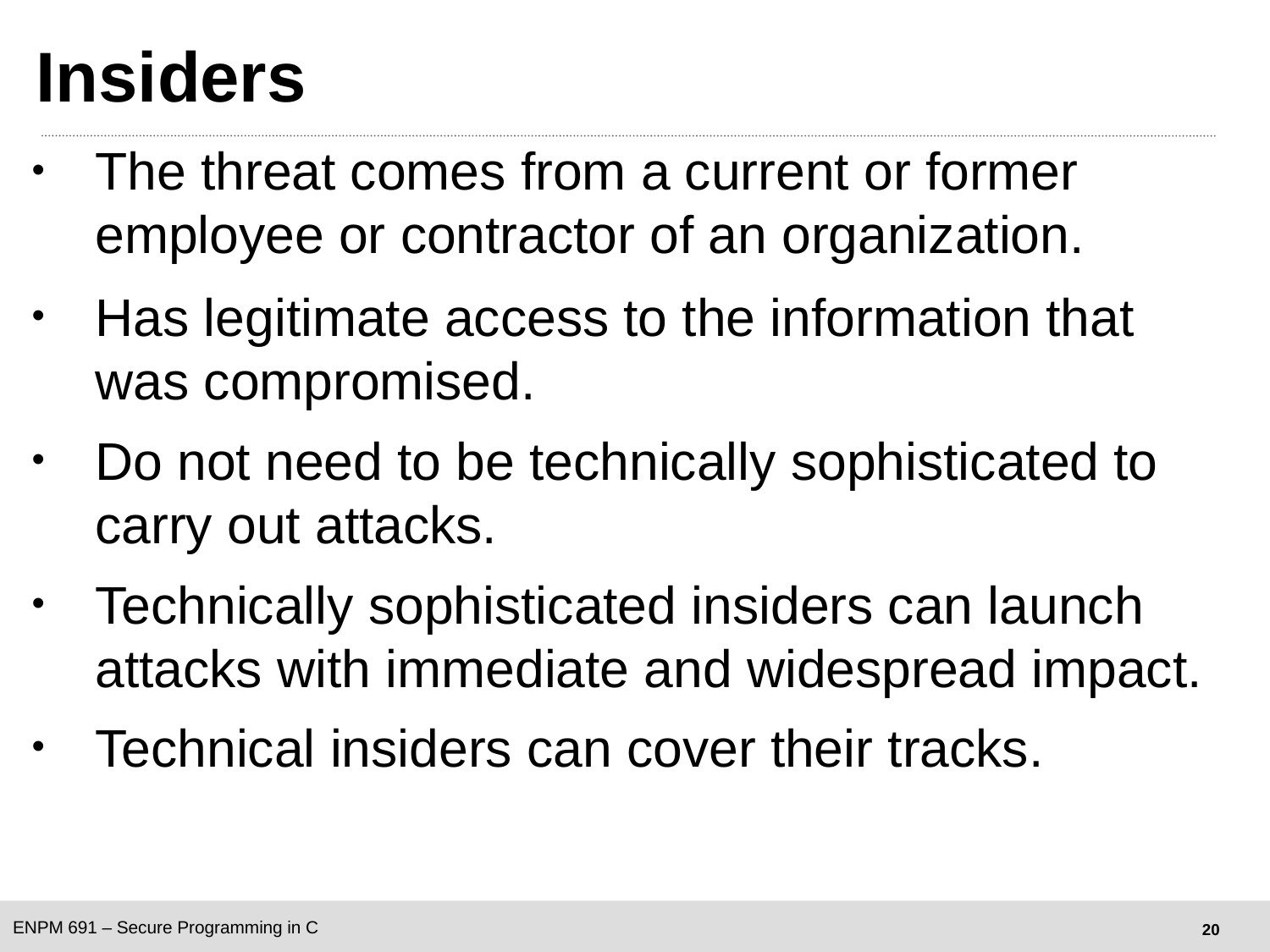

# Insiders
The threat comes from a current or former employee or contractor of an organization.

Has legitimate access to the information that was compromised.

Do not need to be technically sophisticated to carry out attacks.

Technically sophisticated insiders can launch attacks with immediate and widespread impact.

Technical insiders can cover their tracks.